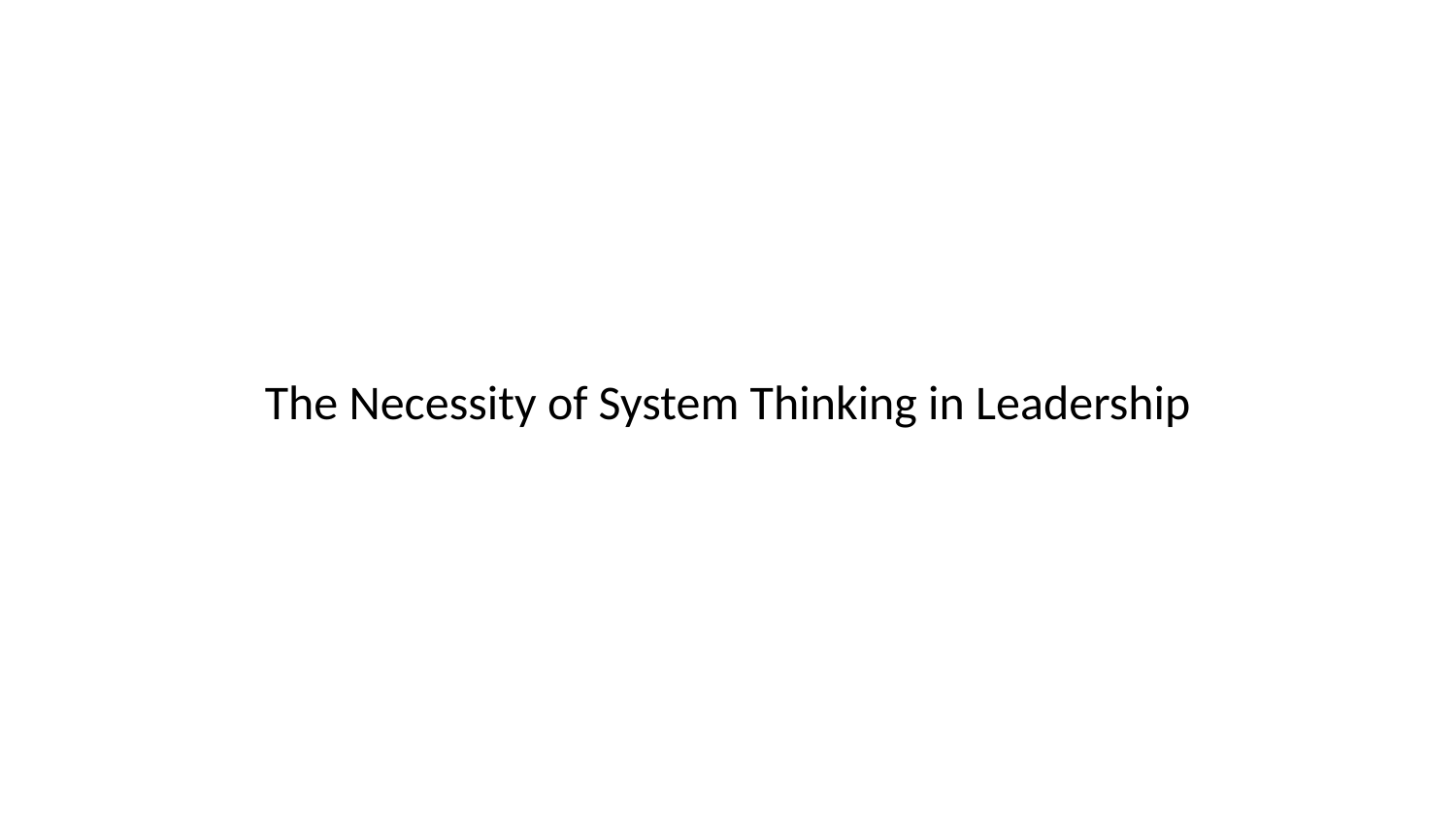

The Necessity of System Thinking in Leadership